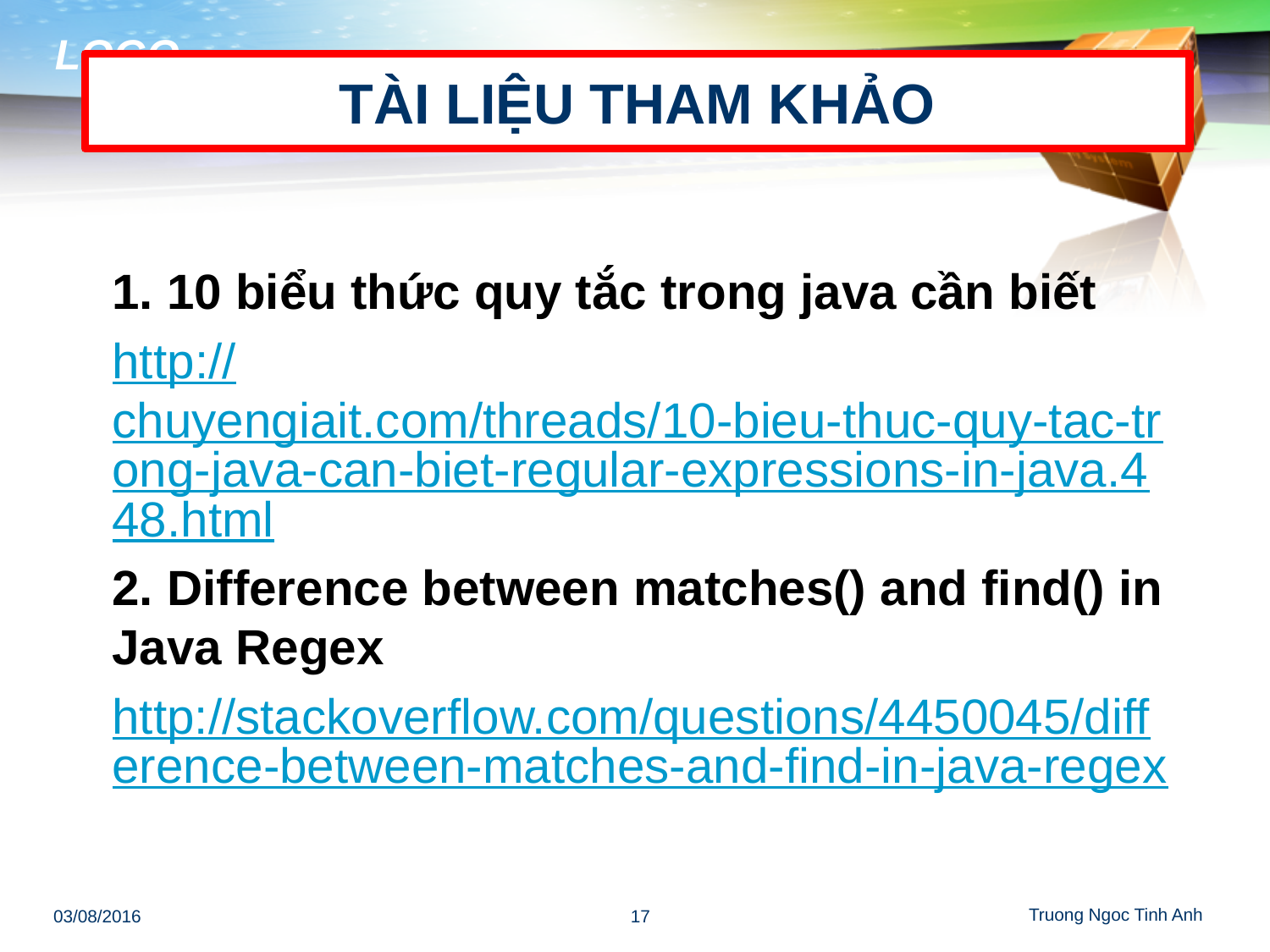

TÀI LIỆU THAM KHẢO
# Hot Tip
1. 10 biểu thức quy tắc trong java cần biết
http://chuyengiait.com/threads/10-bieu-thuc-quy-tac-trong-java-can-biet-regular-expressions-in-java.448.html
2. Difference between matches() and find() in Java Regex
http://stackoverflow.com/questions/4450045/difference-between-matches-and-find-in-java-regex

Truong Ngoc Tinh Anh
03/08/2016
17